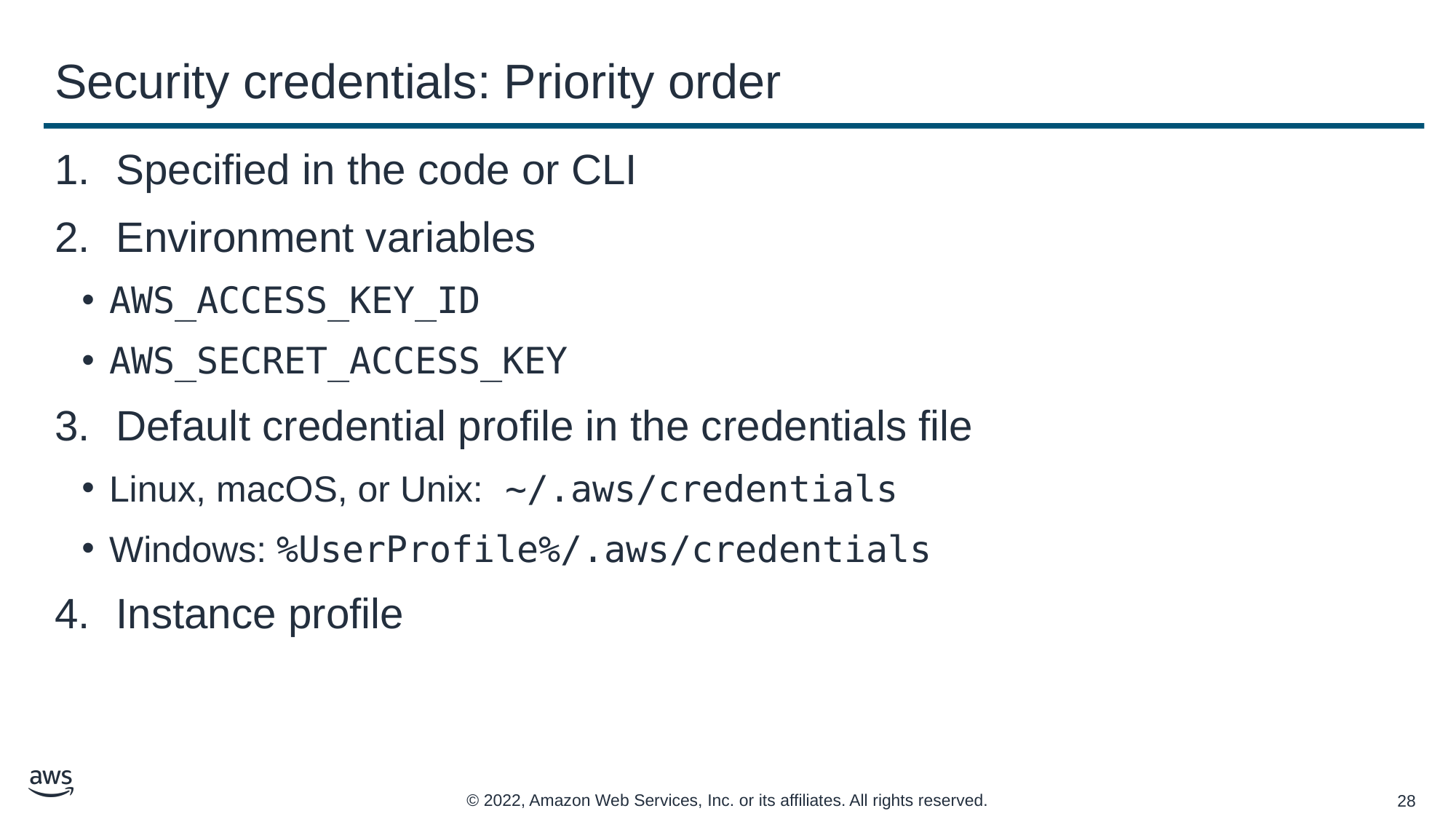

# Security credentials: Priority order
Specified in the code or CLI
Environment variables
AWS_ACCESS_KEY_ID
AWS_SECRET_ACCESS_KEY
Default credential profile in the credentials file
Linux, macOS, or Unix: ~/.aws/credentials
Windows: %UserProfile%/.aws/credentials
Instance profile
28